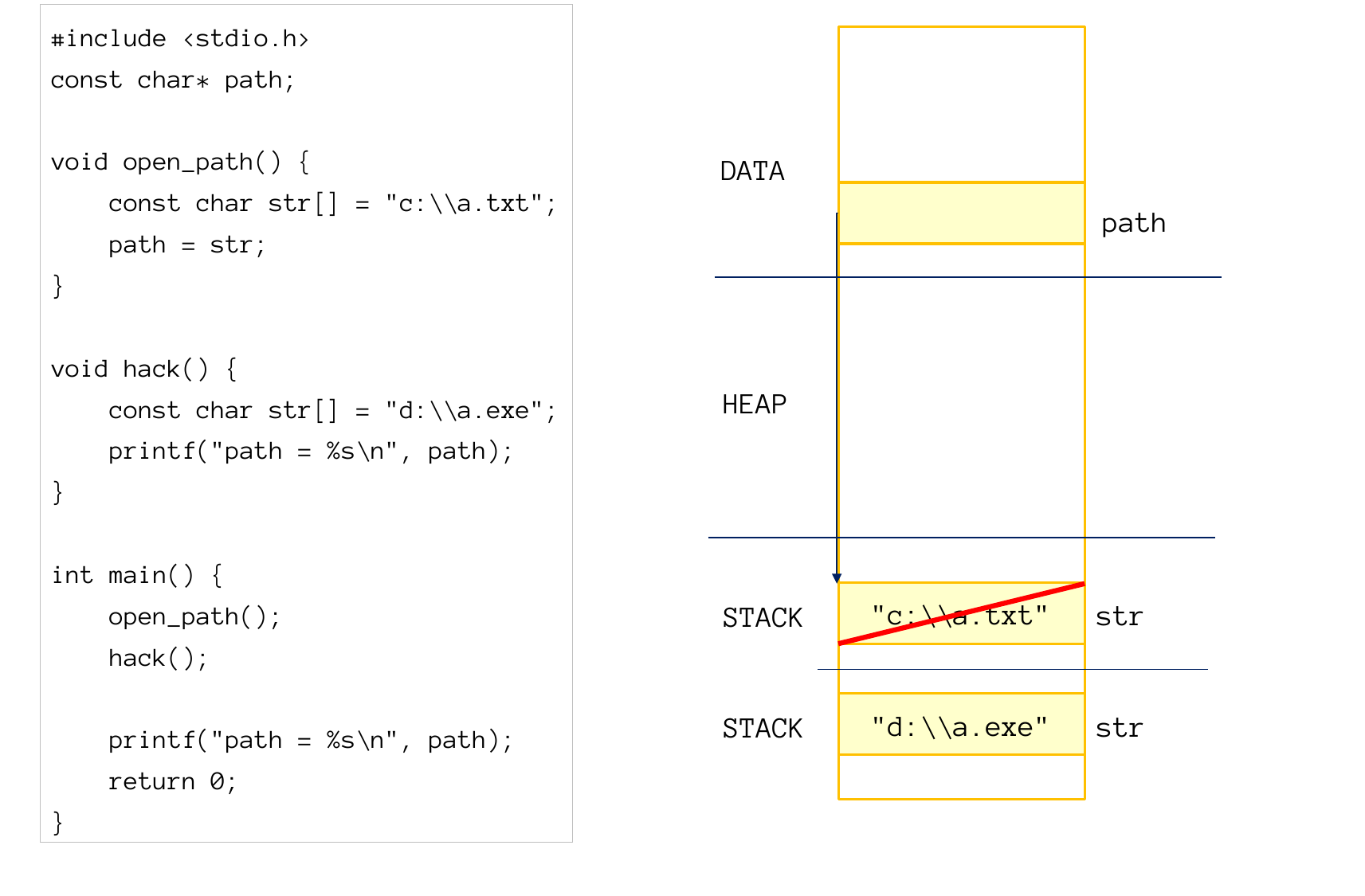

#include <stdio.h>
const char* path;

void open_path() {
    const char str[] = "c:\\a.txt";
    path = str;
}

void hack() {
    const char str[] = "d:\\a.exe";
    printf("path = %s\n", path);
}

int main() {
    open_path();
    hack();

    printf("path = %s\n", path);
    return 0;
}

DATA

path
HEAP

str
STACK
"c:\\a.txt"

str
STACK
"d:\\a.exe"